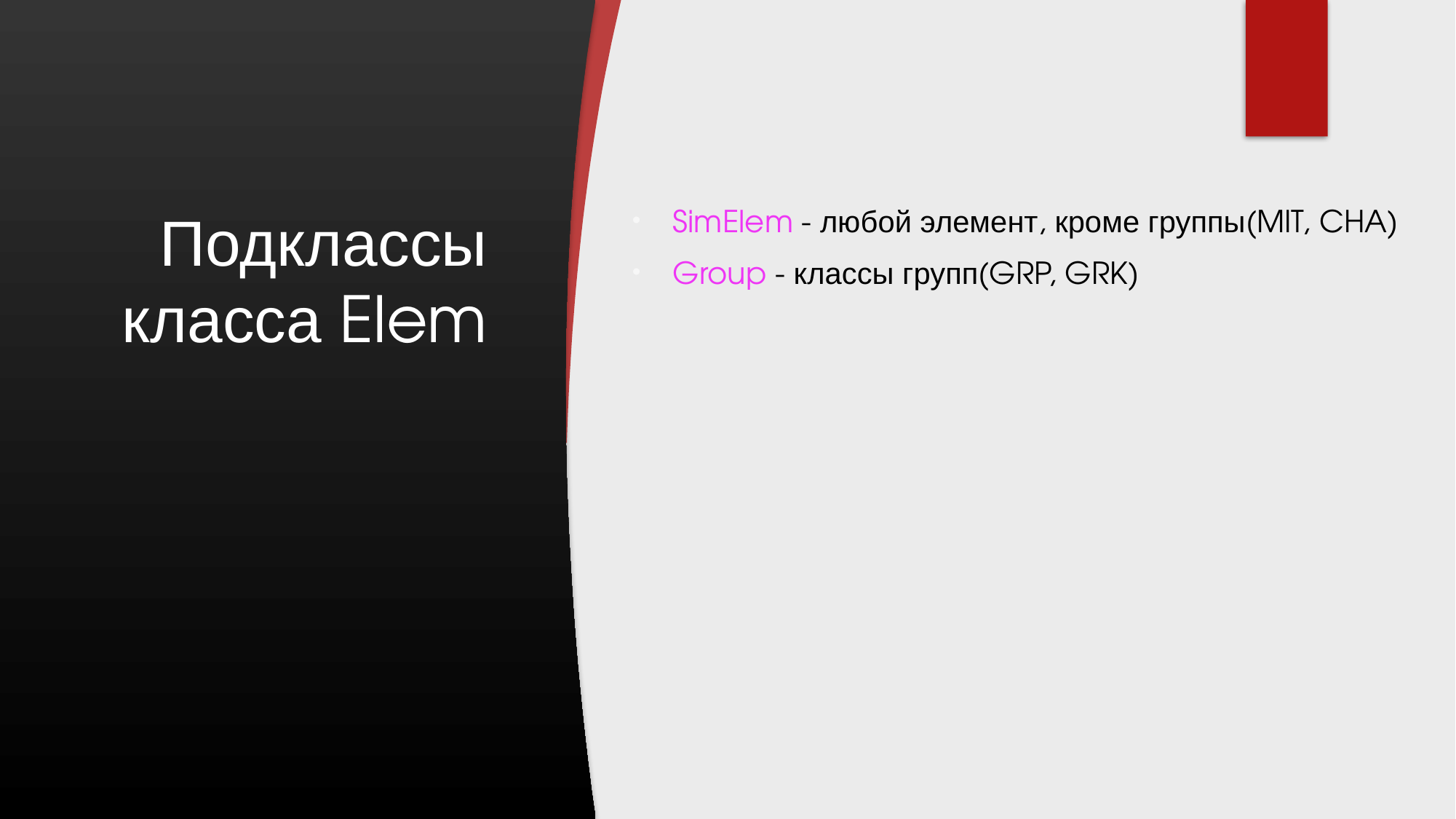

# Подклассы класса Elem
SimElem - любой элемент, кроме группы(MIT, CHA)
Group - классы групп(GRP, GRK)